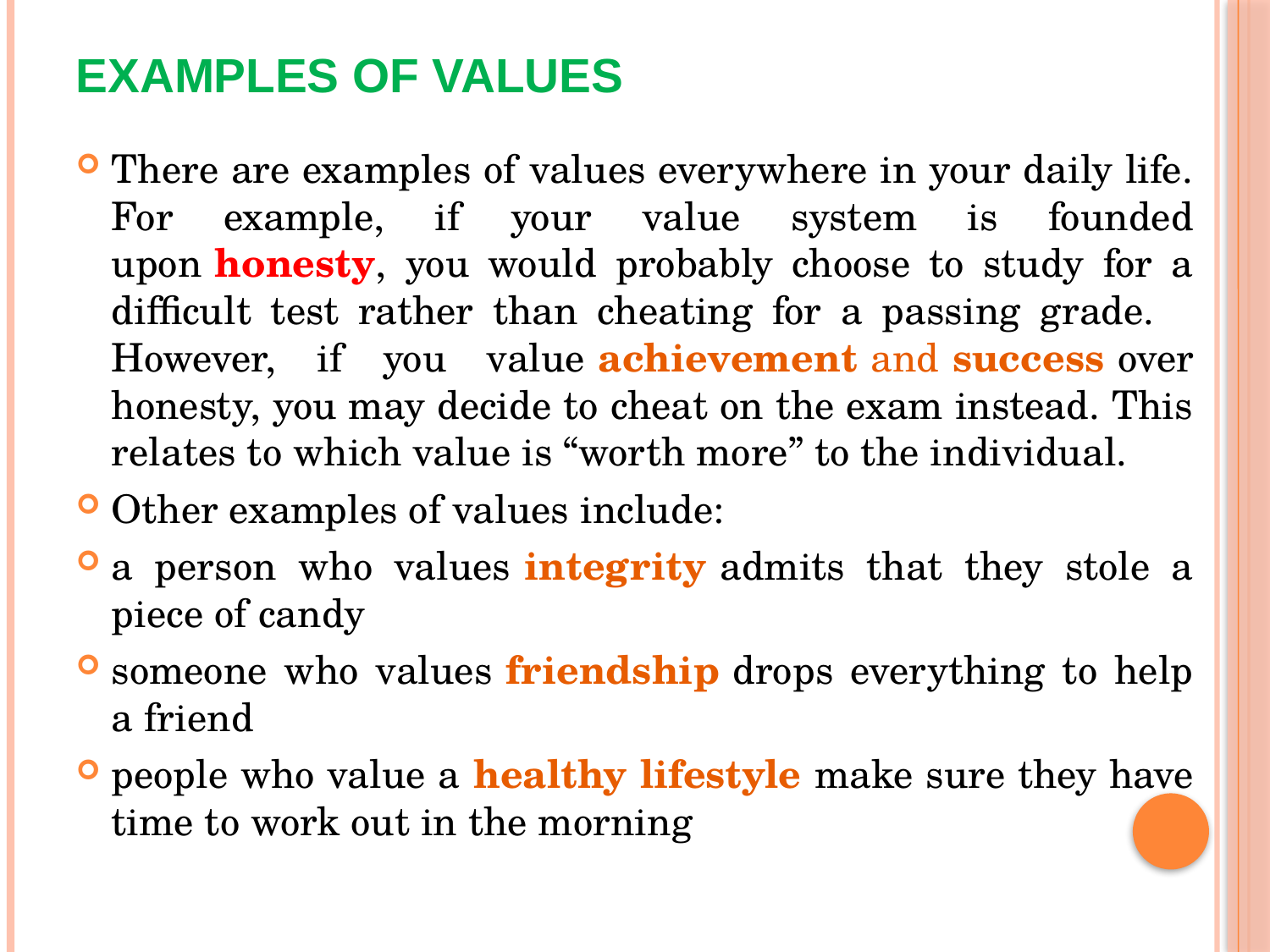

# Examples of Values
There are examples of values everywhere in your daily life. For example, if your value system is founded upon honesty, you would probably choose to study for a difficult test rather than cheating for a passing grade.   However, if you value achievement and success over honesty, you may decide to cheat on the exam instead. This relates to which value is “worth more” to the individual.
Other examples of values include:
a person who values integrity admits that they stole a piece of candy
someone who values friendship drops everything to help a friend
people who value a healthy lifestyle make sure they have time to work out in the morning